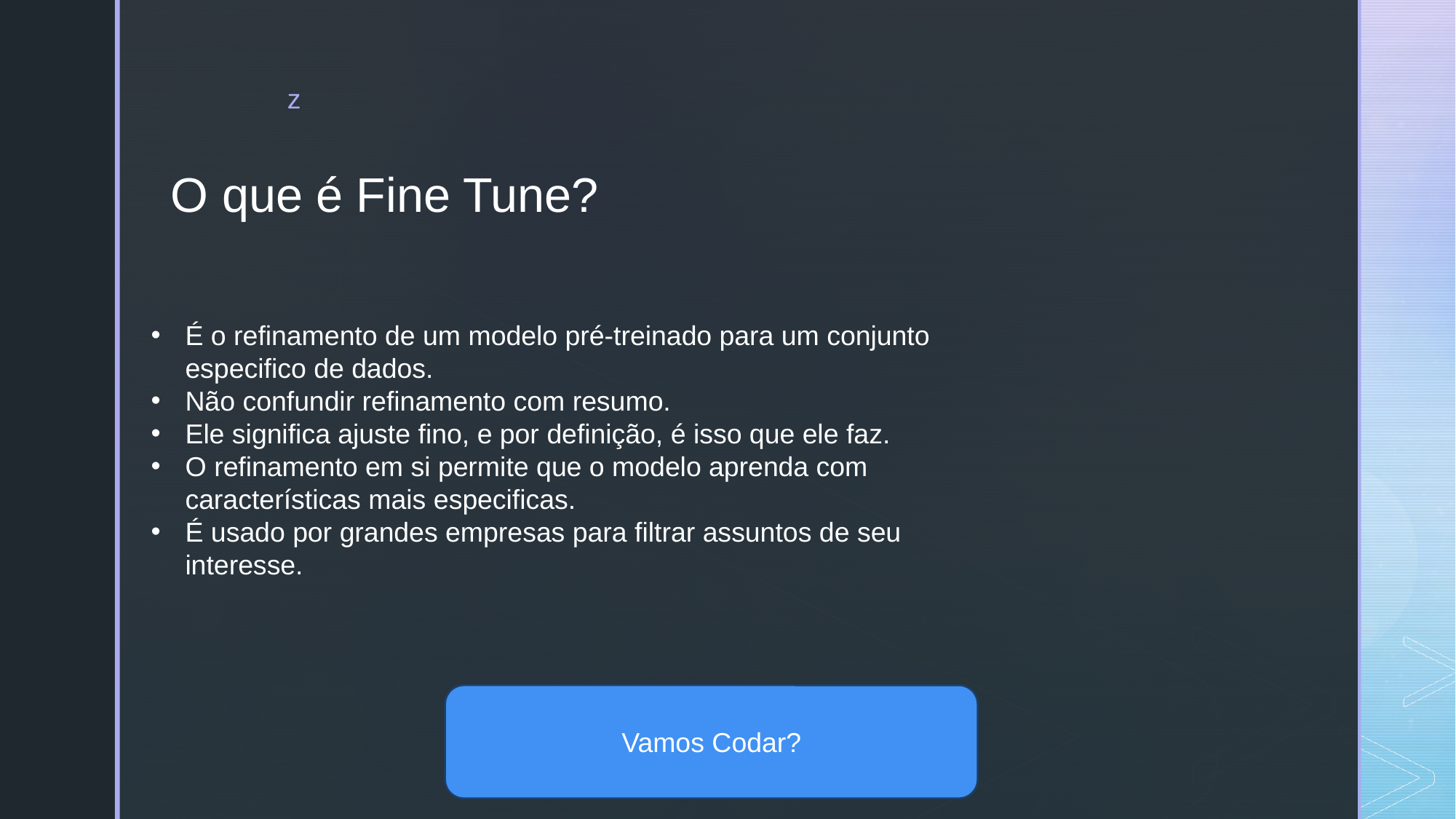

O que é Fine Tune?
É o refinamento de um modelo pré-treinado para um conjunto especifico de dados.
Não confundir refinamento com resumo.
Ele significa ajuste fino, e por definição, é isso que ele faz.
O refinamento em si permite que o modelo aprenda com características mais especificas.
É usado por grandes empresas para filtrar assuntos de seu interesse.
Vamos Codar?